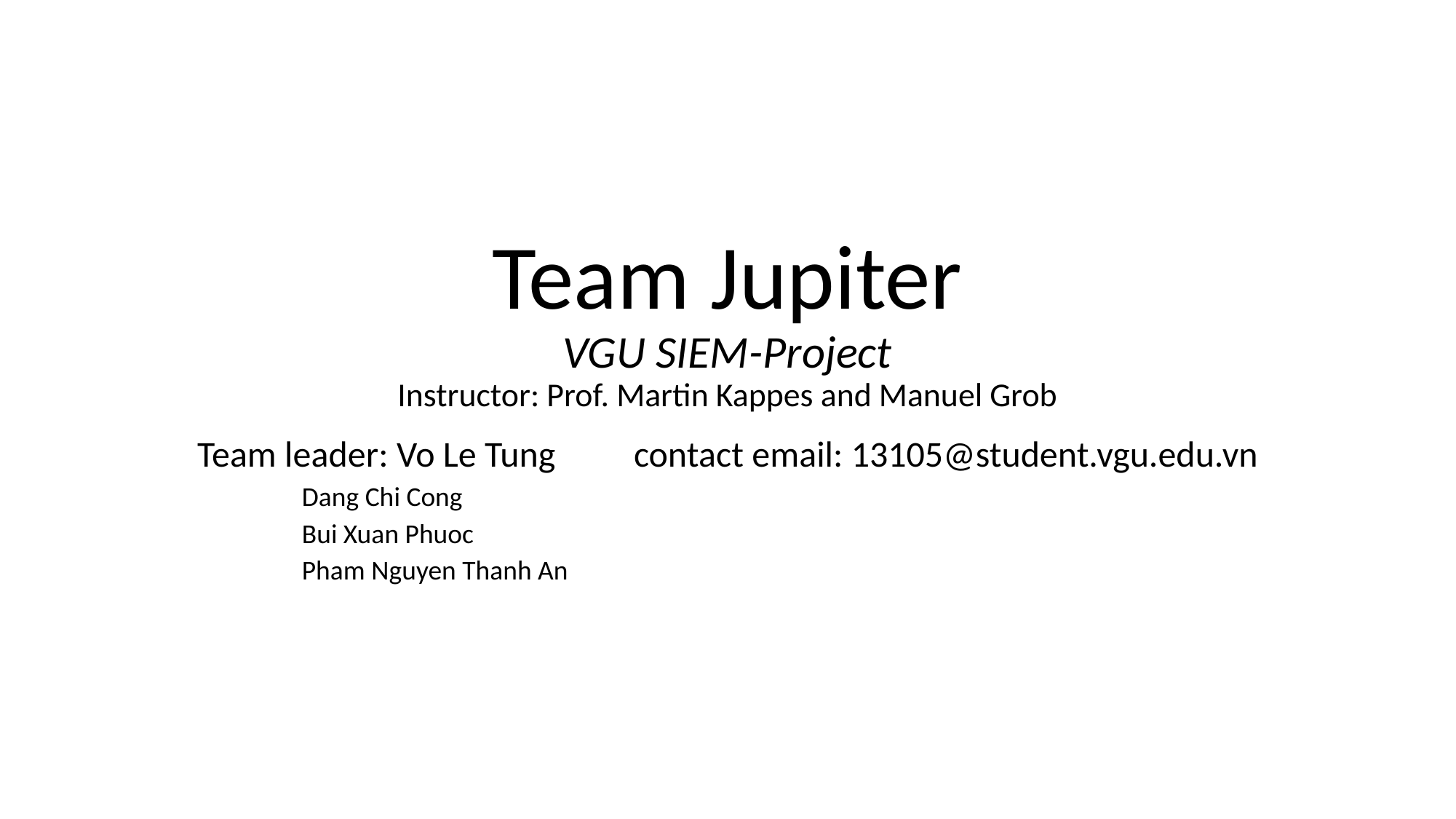

# Team Jupiter VGU SIEM-Project Instructor: Prof. Martin Kappes and Manuel Grob
Team leader: Vo Le Tung 	contact email: 13105@student.vgu.edu.vn
Dang Chi Cong
Bui Xuan Phuoc
Pham Nguyen Thanh An